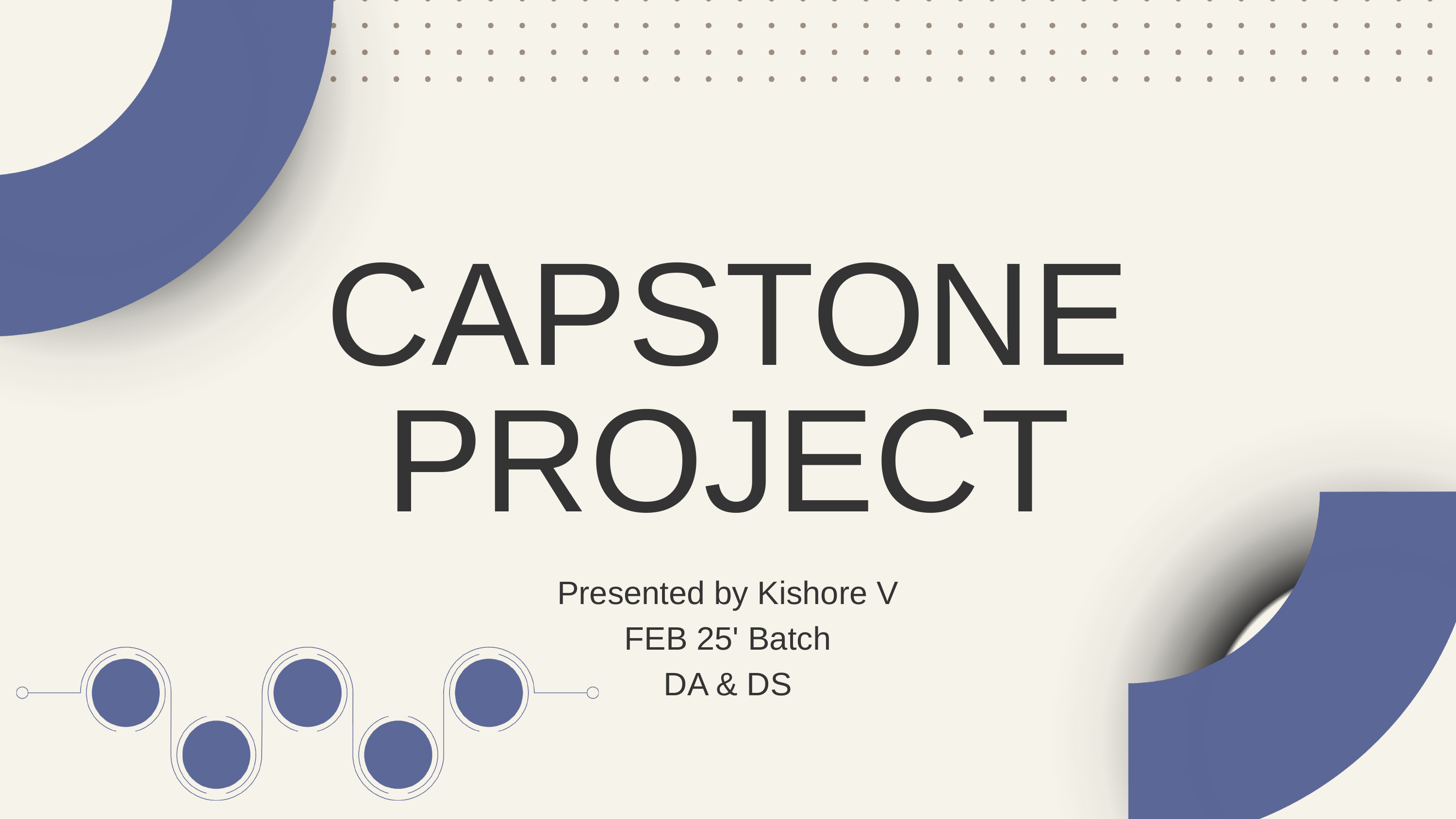

CAPSTONE
PROJECT

Presented by Kishore V
FEB 25' Batch
DA & DS